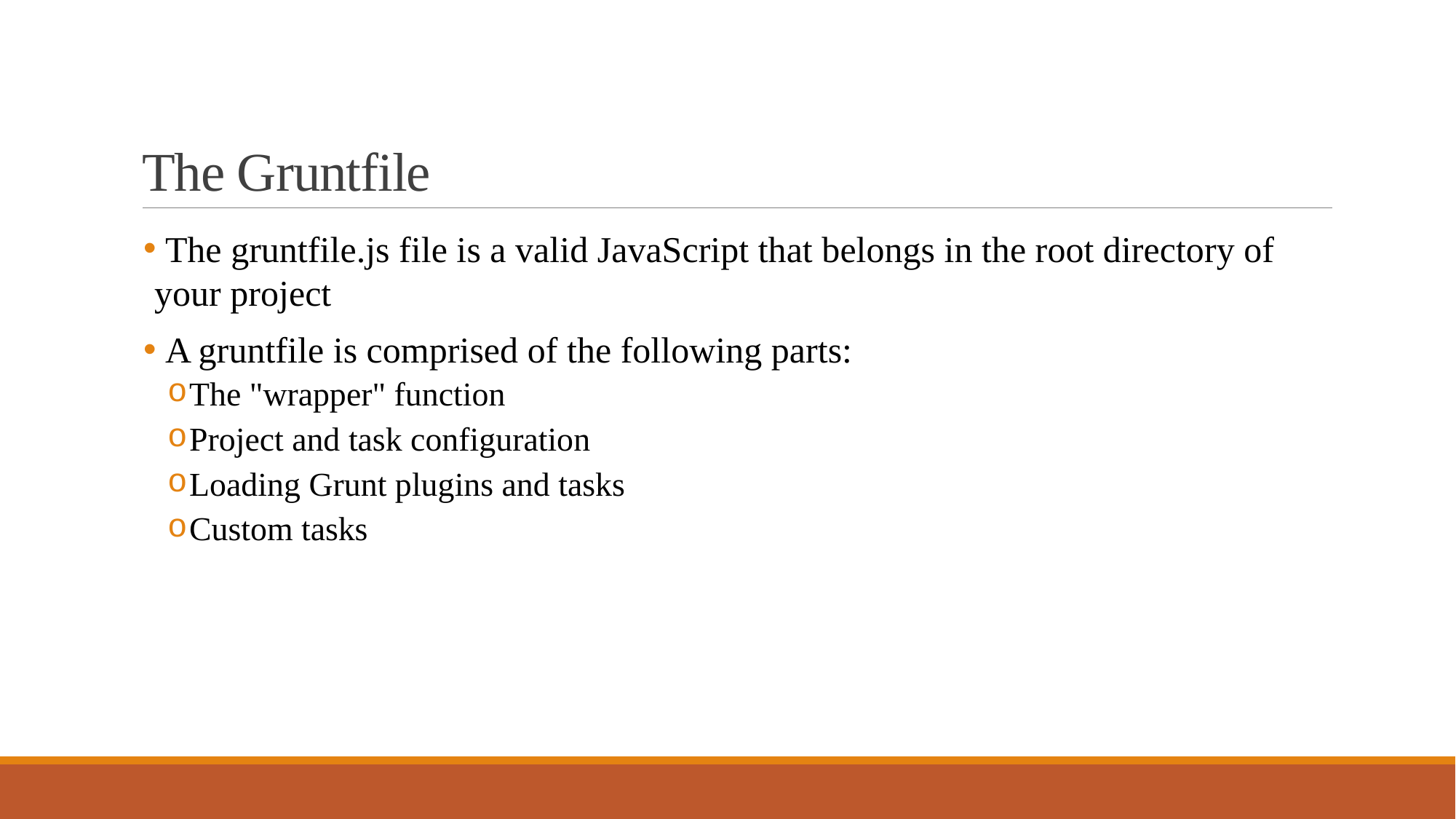

# The Gruntfile
 The gruntfile.js file is a valid JavaScript that belongs in the root directory of your project
 A gruntfile is comprised of the following parts:
The "wrapper" function
Project and task configuration
Loading Grunt plugins and tasks
Custom tasks